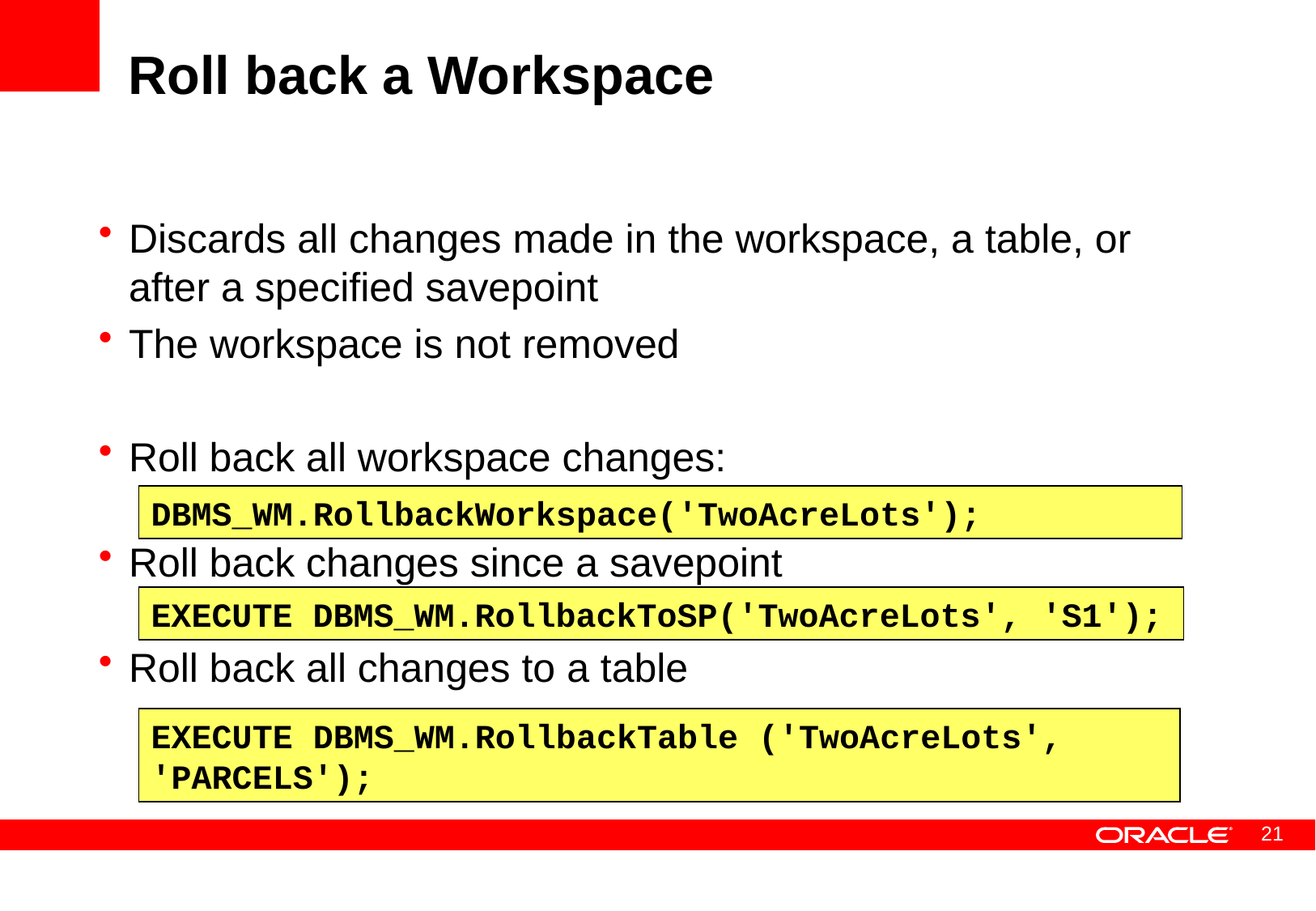

# Roll back a Workspace
Discards all changes made in the workspace, a table, or after a specified savepoint
The workspace is not removed

Roll back all workspace changes:
Roll back changes since a savepoint
Roll back all changes to a table
DBMS_WM.RollbackWorkspace('TwoAcreLots');
EXECUTE DBMS_WM.RollbackToSP('TwoAcreLots', 'S1');
EXECUTE DBMS_WM.RollbackTable ('TwoAcreLots', 'PARCELS');